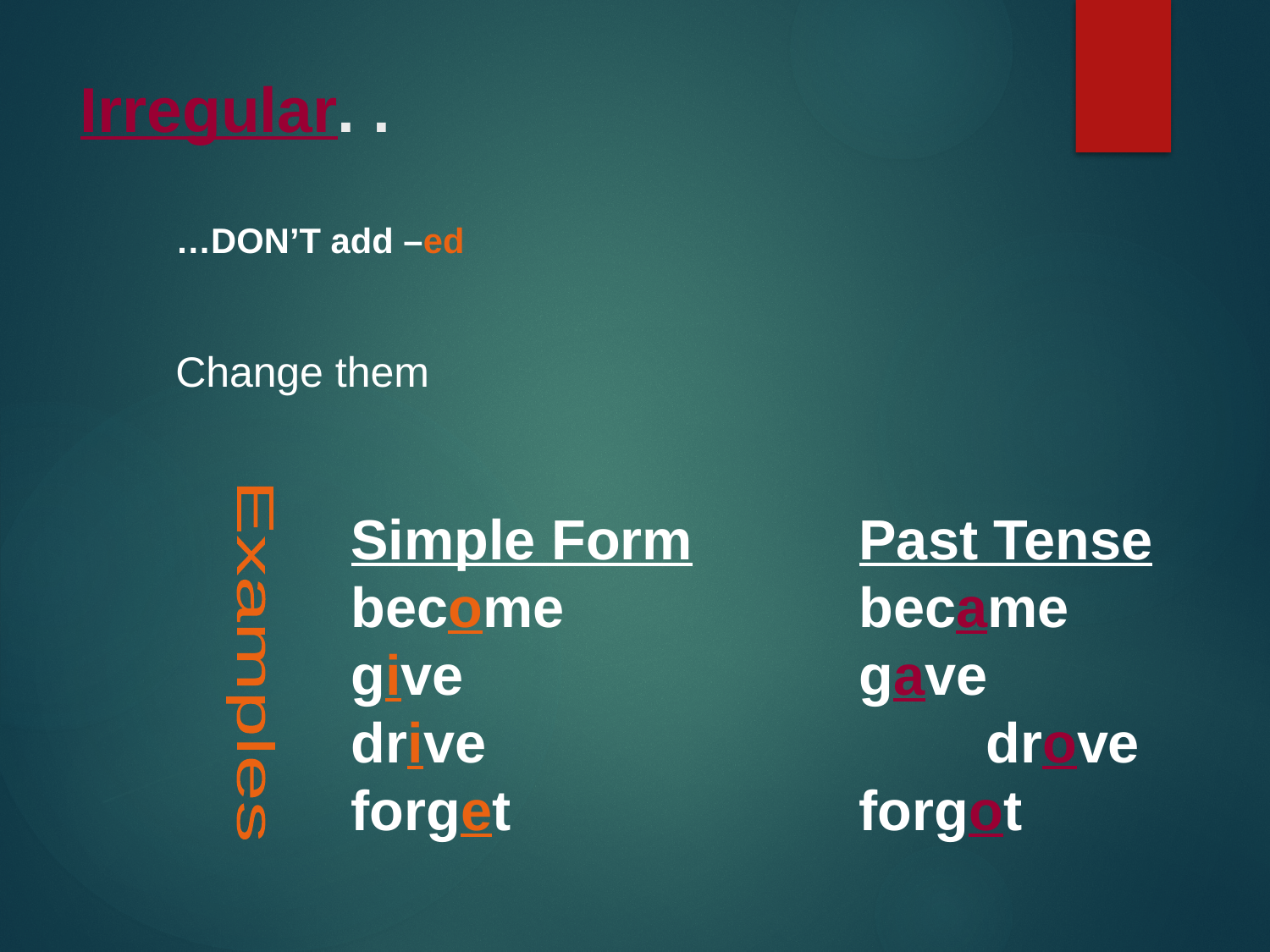

# Irregular. .
…DON’T add –ed
Change them
Simple Form		Past Tense
become			became
give				gave
drive	                 	drove
forget			forgot

Examples